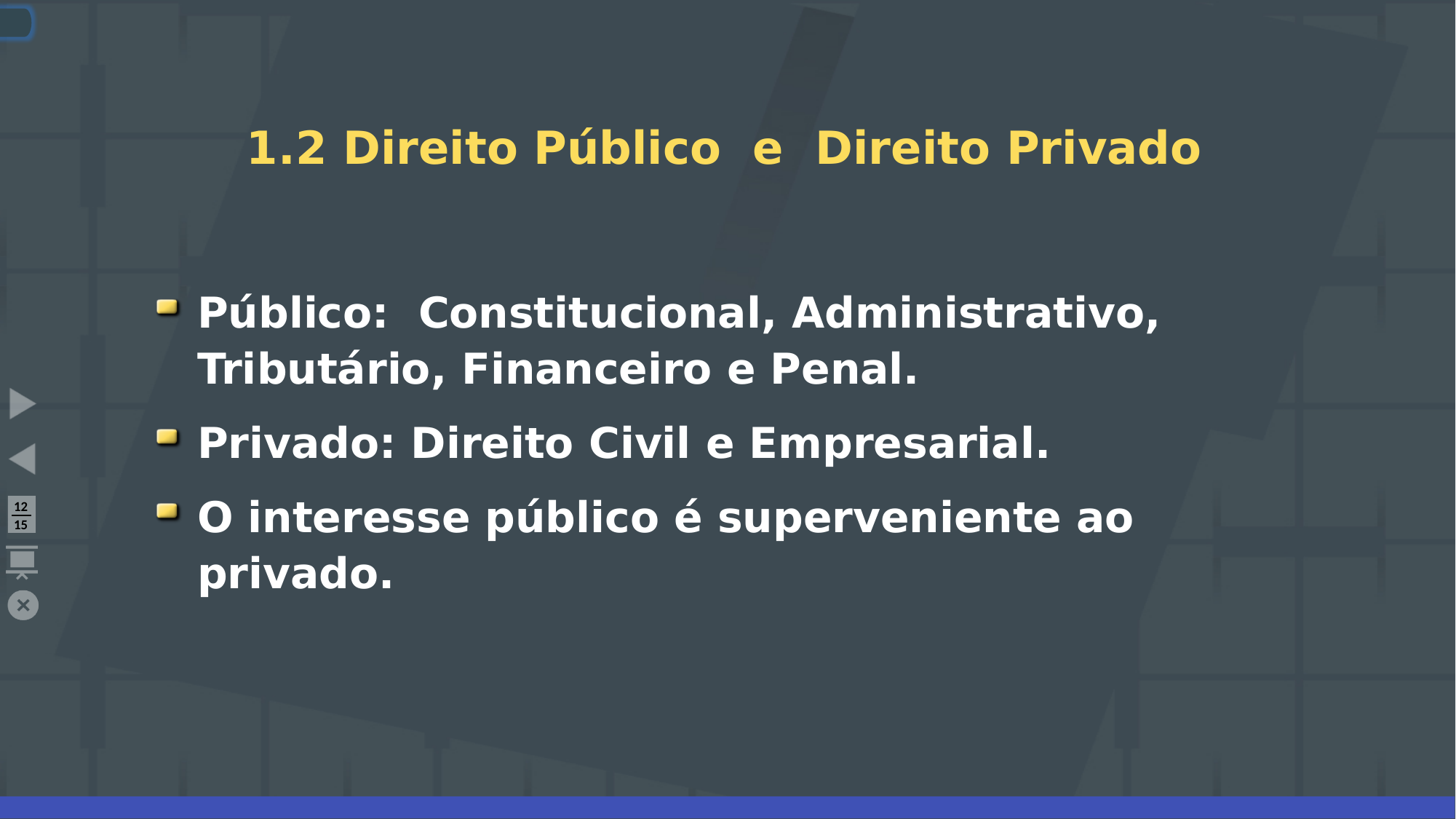

# 1.2 Direito Público  e  Direito Privado
Público:  Constitucional, Administrativo, Tributário, Financeiro e Penal.
Privado: Direito Civil e Empresarial.
O interesse público é superveniente ao privado.